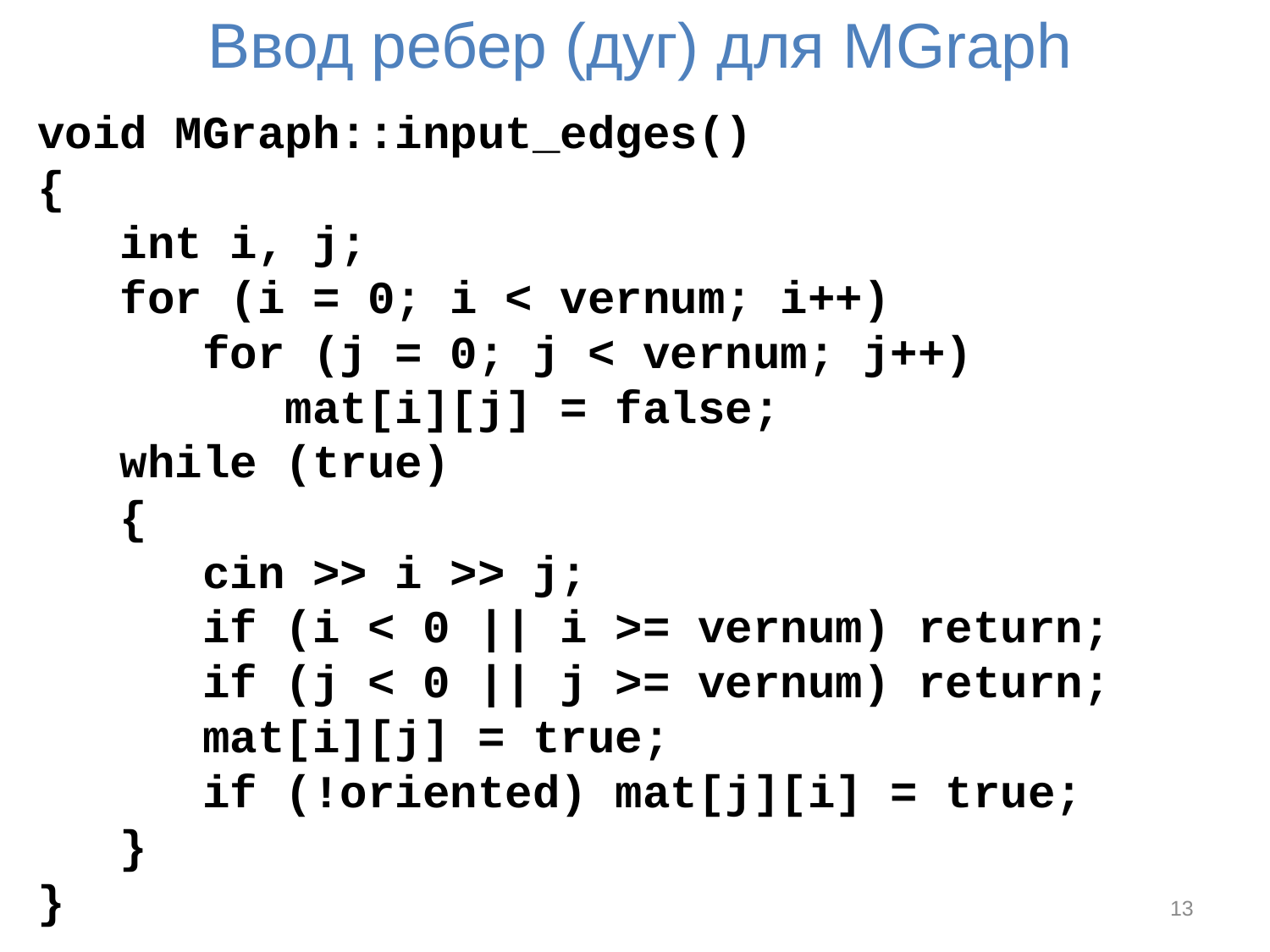

# Ввод ребер (дуг) для MGraph
void MGraph::input_edges()
{
   int i, j;
   for (i = 0; i < vernum; i++)
      for (j = 0; j < vernum; j++)
         mat[i][j] = false;
   while (true)
   {
      cin >> i >> j;
      if (i < 0 || i >= vernum) return;
      if (j < 0 || j >= vernum) return;
      mat[i][j] = true;
      if (!oriented) mat[j][i] = true;
   }
}

13